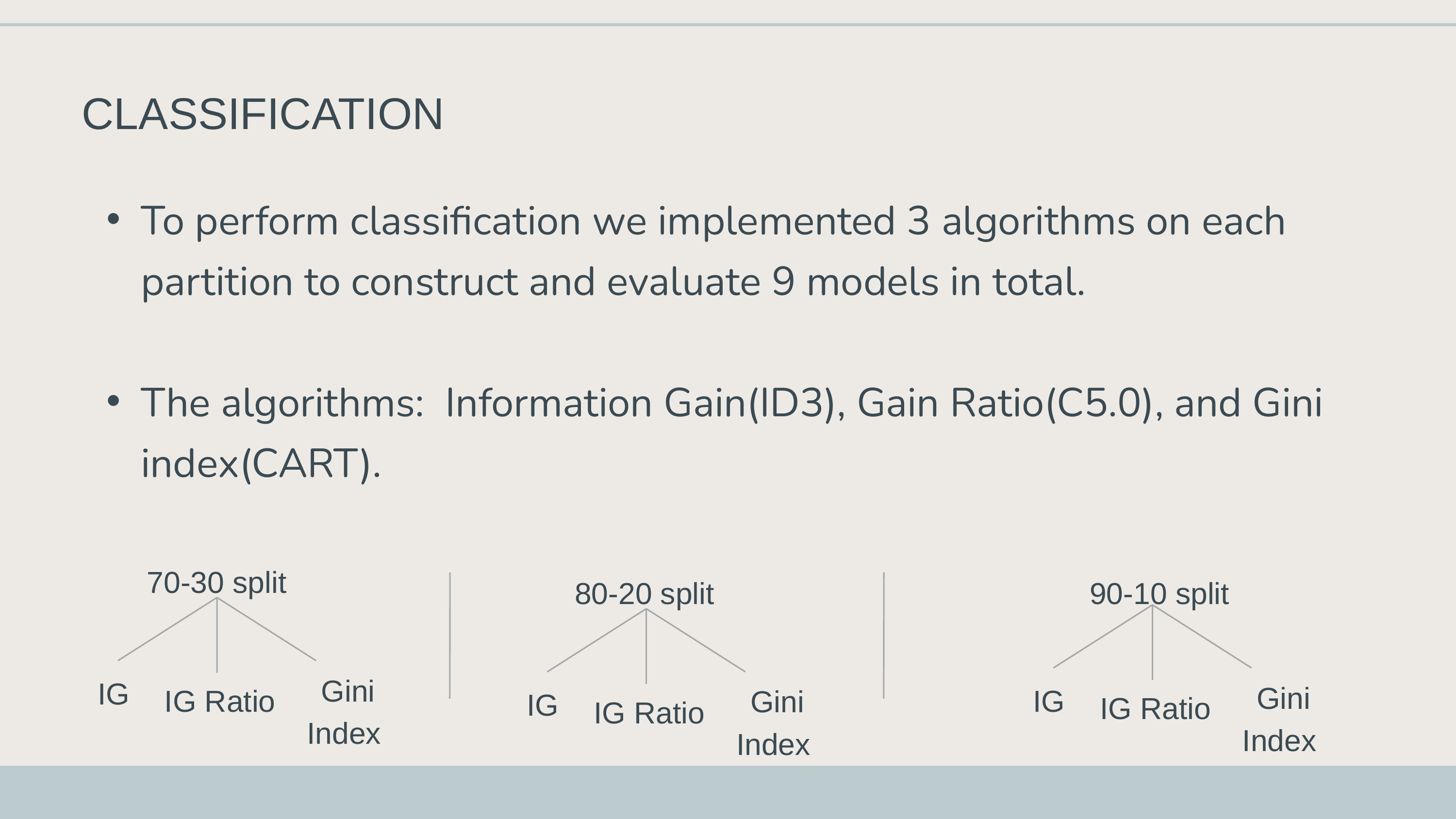

CLASSIFICATION
To perform classification we implemented 3 algorithms on each partition to construct and evaluate 9 models in total.

The algorithms:  Information Gain(ID3), Gain Ratio(C5.0), and Gini index(CART).
70-30 split
80-20 split
90-10 split

Gini Index
IG
Gini Index
IG
IG Ratio
Gini Index
IG
IG Ratio
IG Ratio